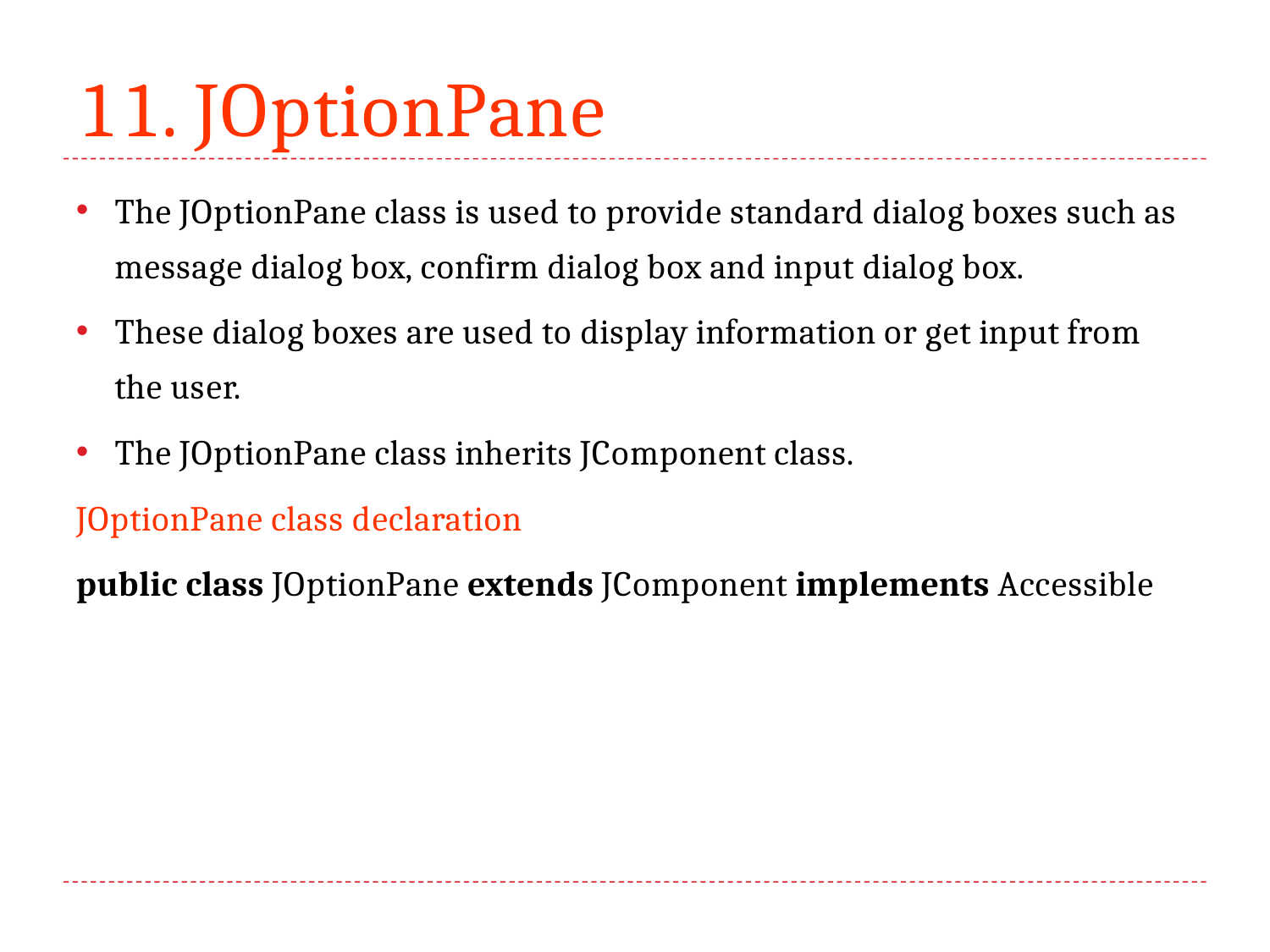

# 11. JOptionPane
The JOptionPane class is used to provide standard dialog boxes such as message dialog box, confirm dialog box and input dialog box.
These dialog boxes are used to display information or get input from the user.
The JOptionPane class inherits JComponent class.
JOptionPane class declaration
public class JOptionPane extends JComponent implements Accessible